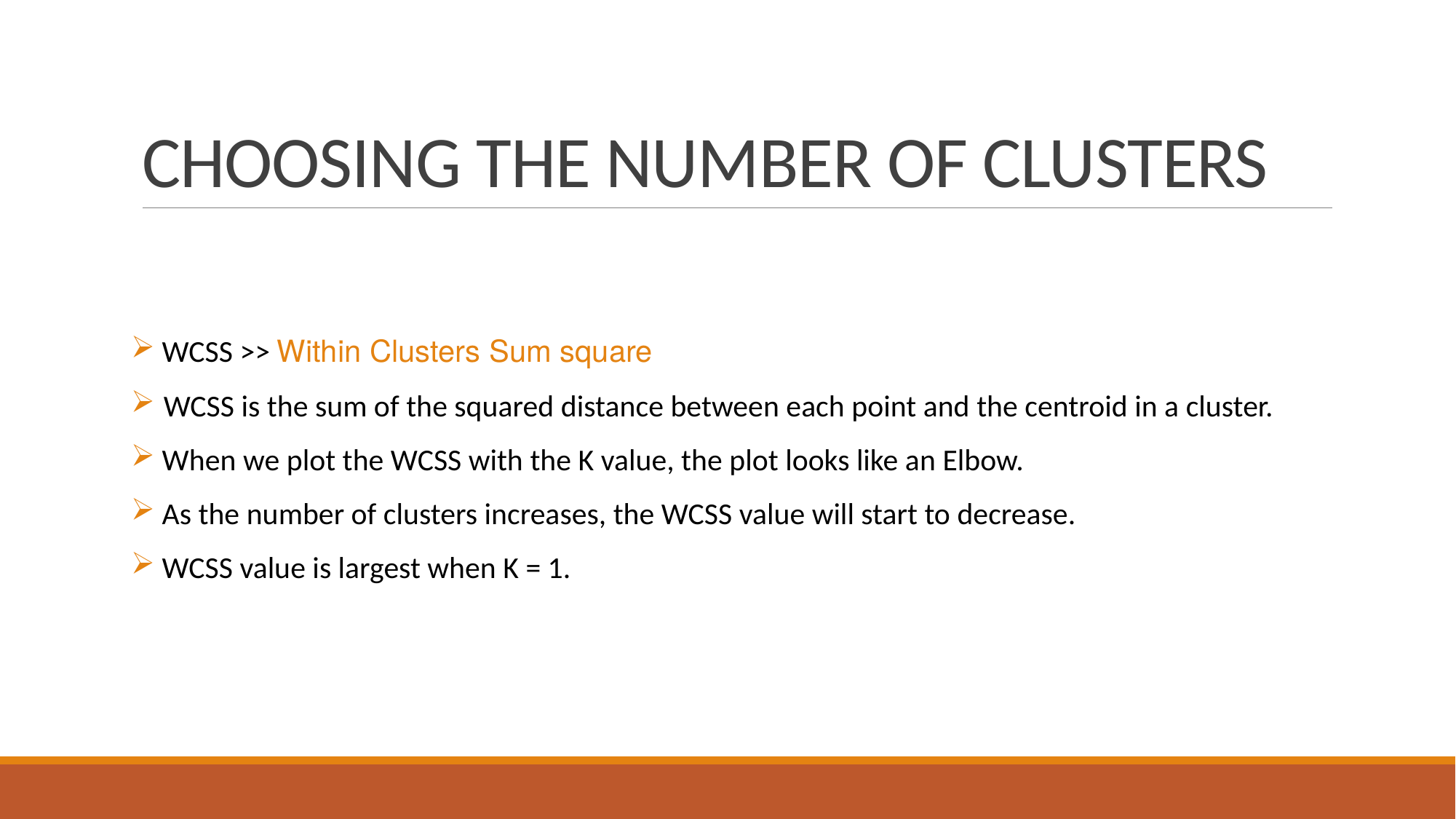

# CHOOSING THE NUMBER OF CLUSTERS
 WCSS >> Within Clusters Sum square
 WCSS is the sum of the squared distance between each point and the centroid in a cluster.
 When we plot the WCSS with the K value, the plot looks like an Elbow.
 As the number of clusters increases, the WCSS value will start to decrease.
 WCSS value is largest when K = 1.